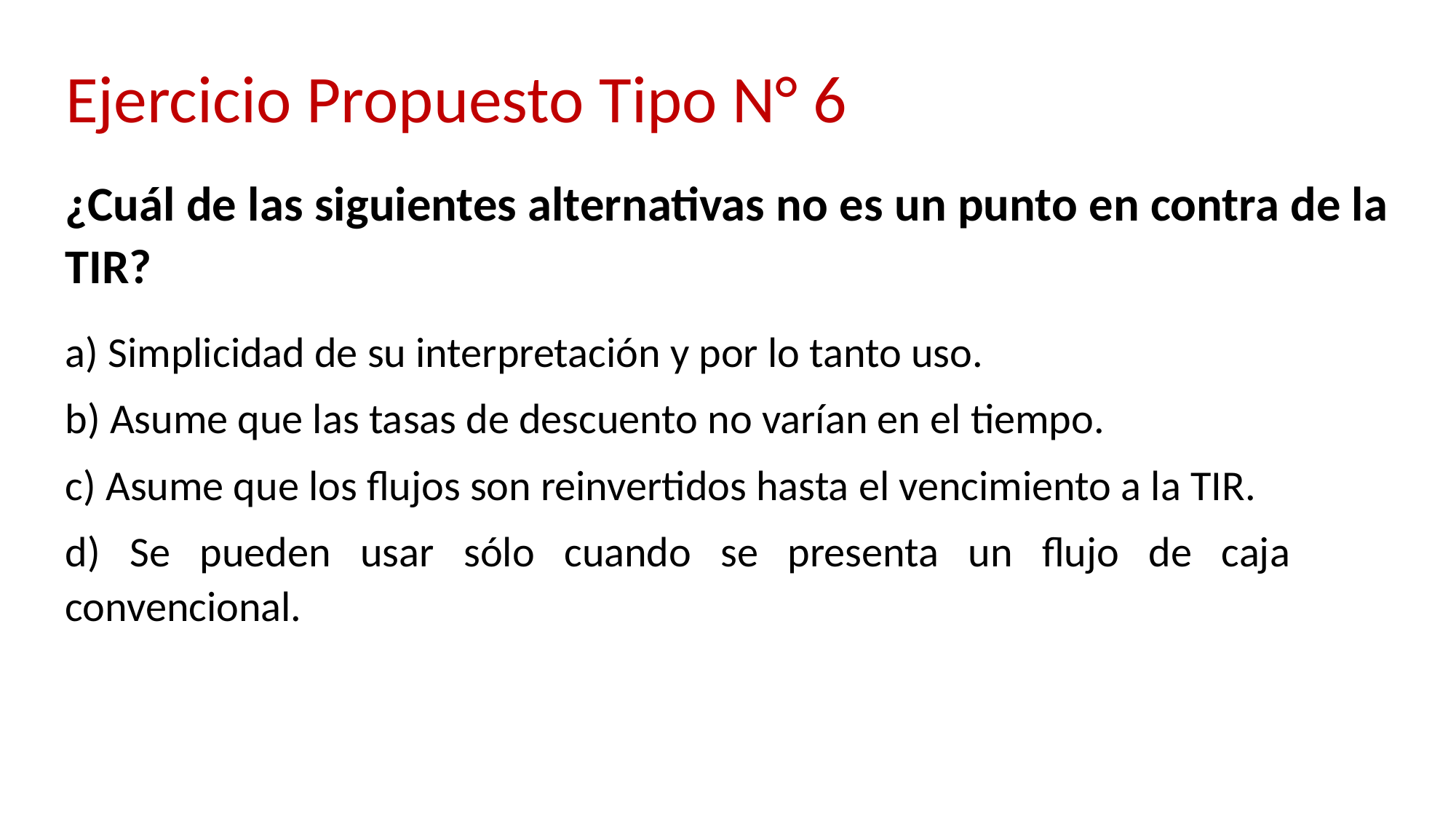

# Ejercicio Propuesto Tipo N° 6
¿Cuál de las siguientes alternativas no es un punto en contra de la TIR?
a) Simplicidad de su interpretación y por lo tanto uso.
b) Asume que las tasas de descuento no varían en el tiempo.
c) Asume que los flujos son reinvertidos hasta el vencimiento a la TIR.
d) Se pueden usar sólo cuando se presenta un flujo de caja convencional.